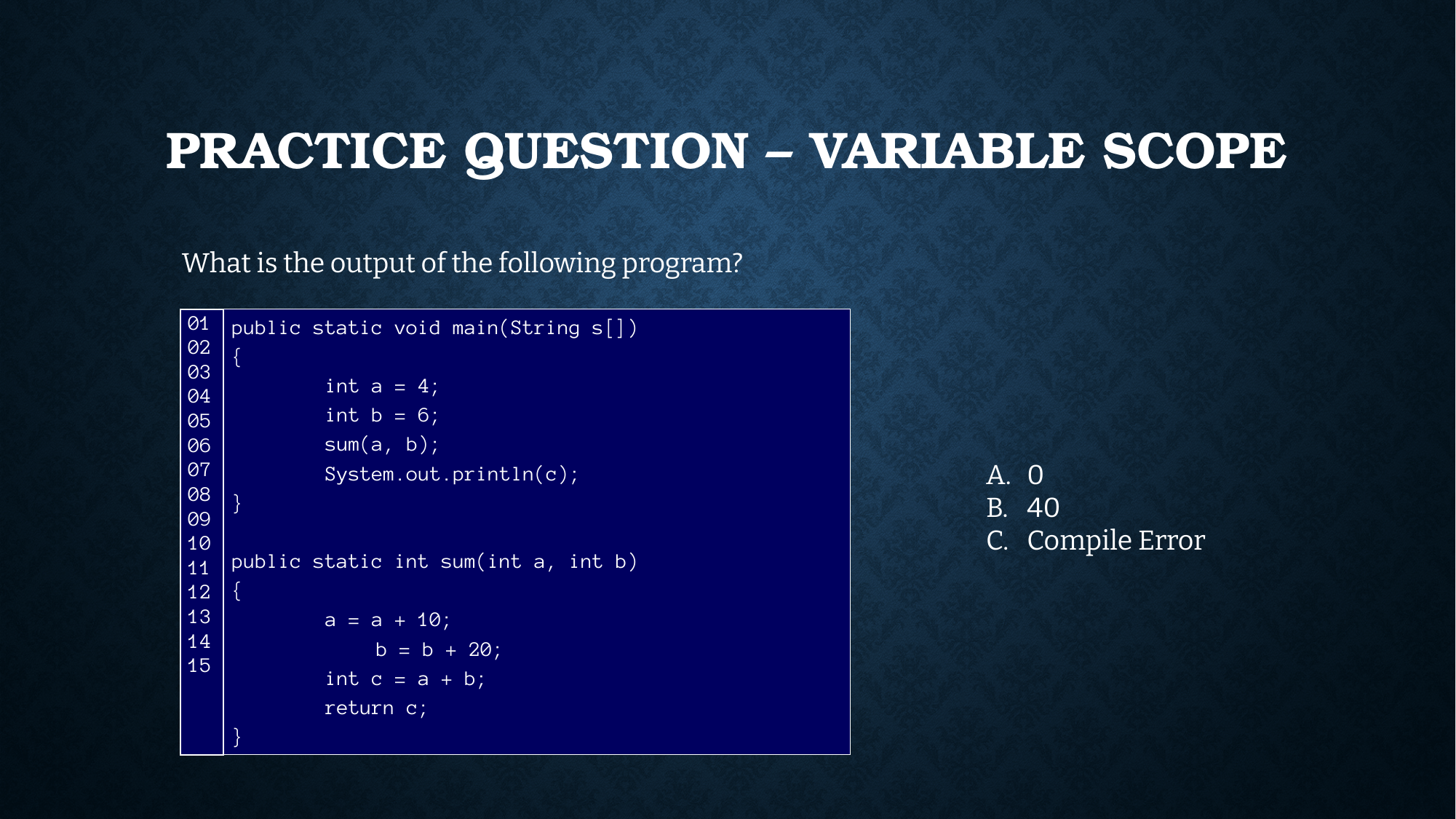

# Practice Question – Variable scope
What is the output of the following program?
public static void main(String s[])
{
        int a = 4;
        int b = 6;
        sum(a, b);
        System.out.println(c);
}

public static int sum(int a, int b)
{
        a = a + 10;
	   b = b + 20;
        int c = a + b;
        return c;
}
| 01 02 03 04 05 06 07 08 0910 11 12 13 14 15 |
| --- |
0
40
Compile Error